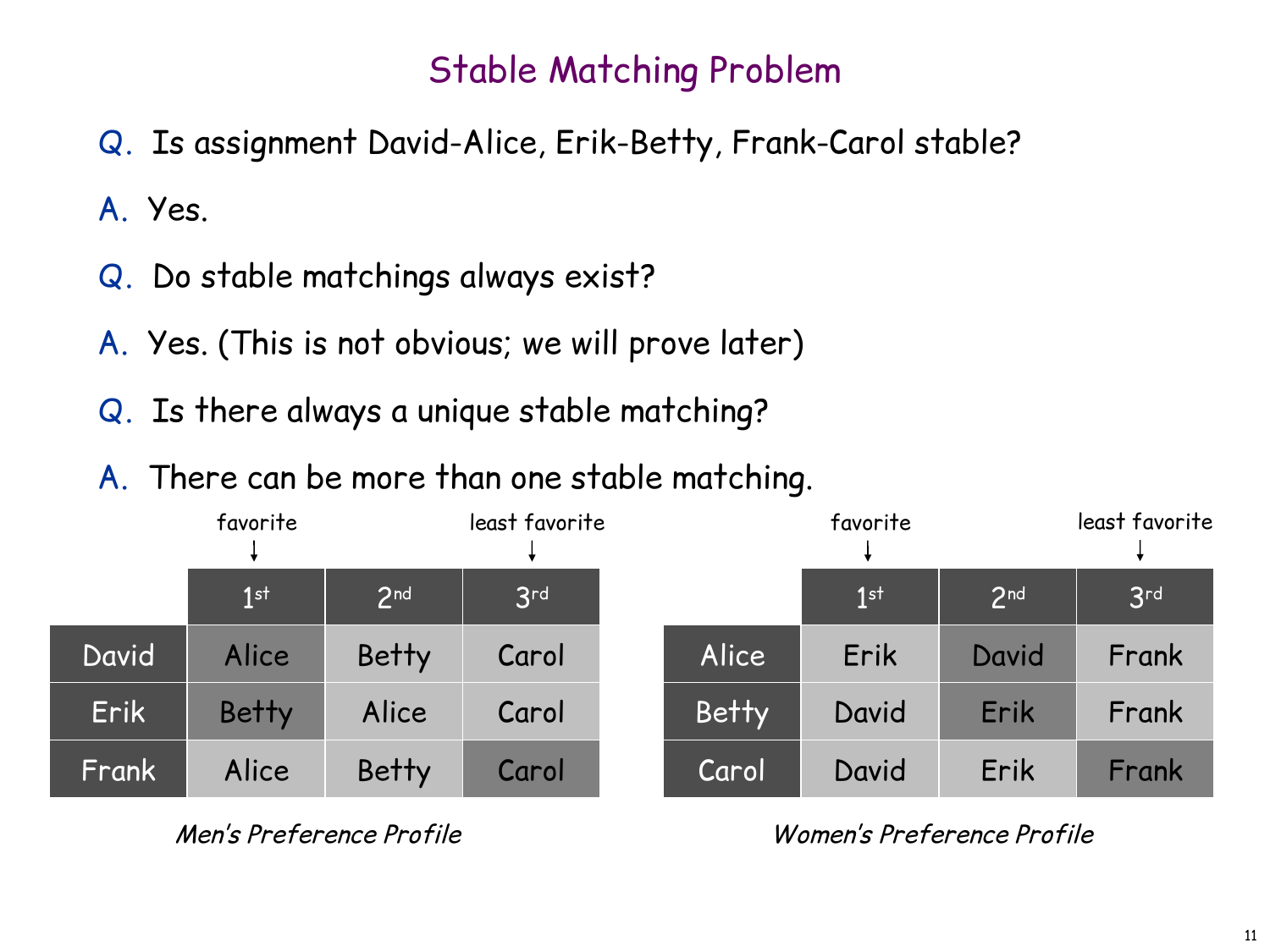

# Stable Matching Problem
Q.  Is assignment David-Alice, Erik-Betty, Frank-Carol stable?
A.  Yes.
Q.  Do stable matchings always exist?
A.  Yes. (This is not obvious; we will prove later)
Q.  Is there always a unique stable matching?
A.  There can be more than one stable matching.

least favorite
favorite
least favorite
favorite

1st
2nd
3rd
1st
2nd
3rd
David
Alice
Betty
Carol
Alice
Erik
David
Frank
Erik
Betty
Alice
Carol
Betty
David
Erik
Frank
Frank
Alice
Betty
Carol
Carol
David
Erik
Frank
Men’s Preference Profile
Women’s Preference Profile
11